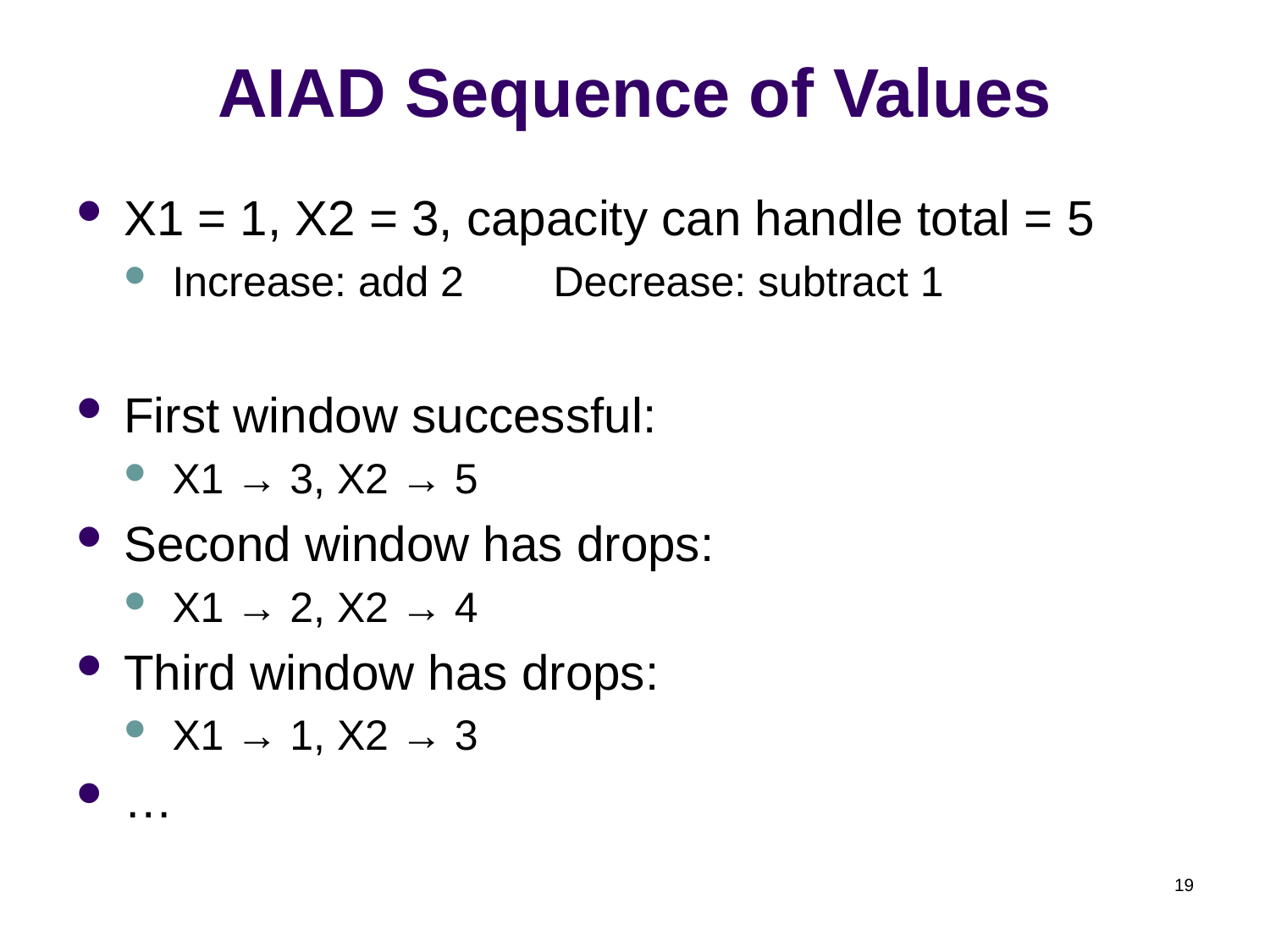

# AIAD Sequence of Values
X1 = 1, X2 = 3, capacity can handle total = 5
Increase: add 2	Decrease: subtract 1

First window successful:
X1 → 3, X2 → 5
Second window has drops:
X1 → 2, X2 → 4
Third window has drops:
X1 → 1, X2 → 3
…

19